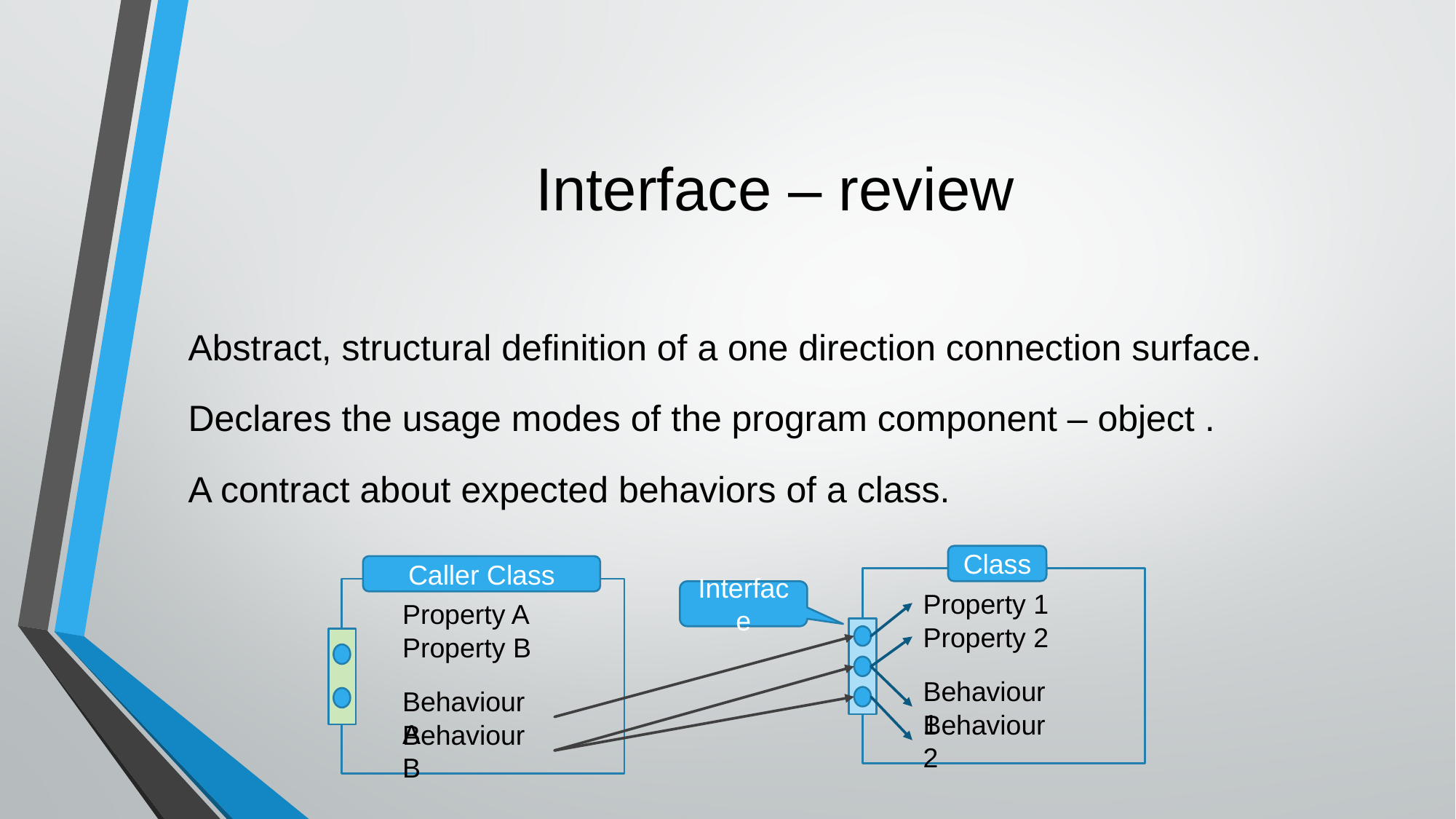

# Interface – review
Abstract, structural definition of a one direction connection surface.
Declares the usage modes of the program component – object .
A contract about expected behaviors of a class.
Class
Caller Class

Interface
Property 1
Property A
Property 2

Property B

Behaviour 1
Behaviour A

Behaviour 2
Behaviour B